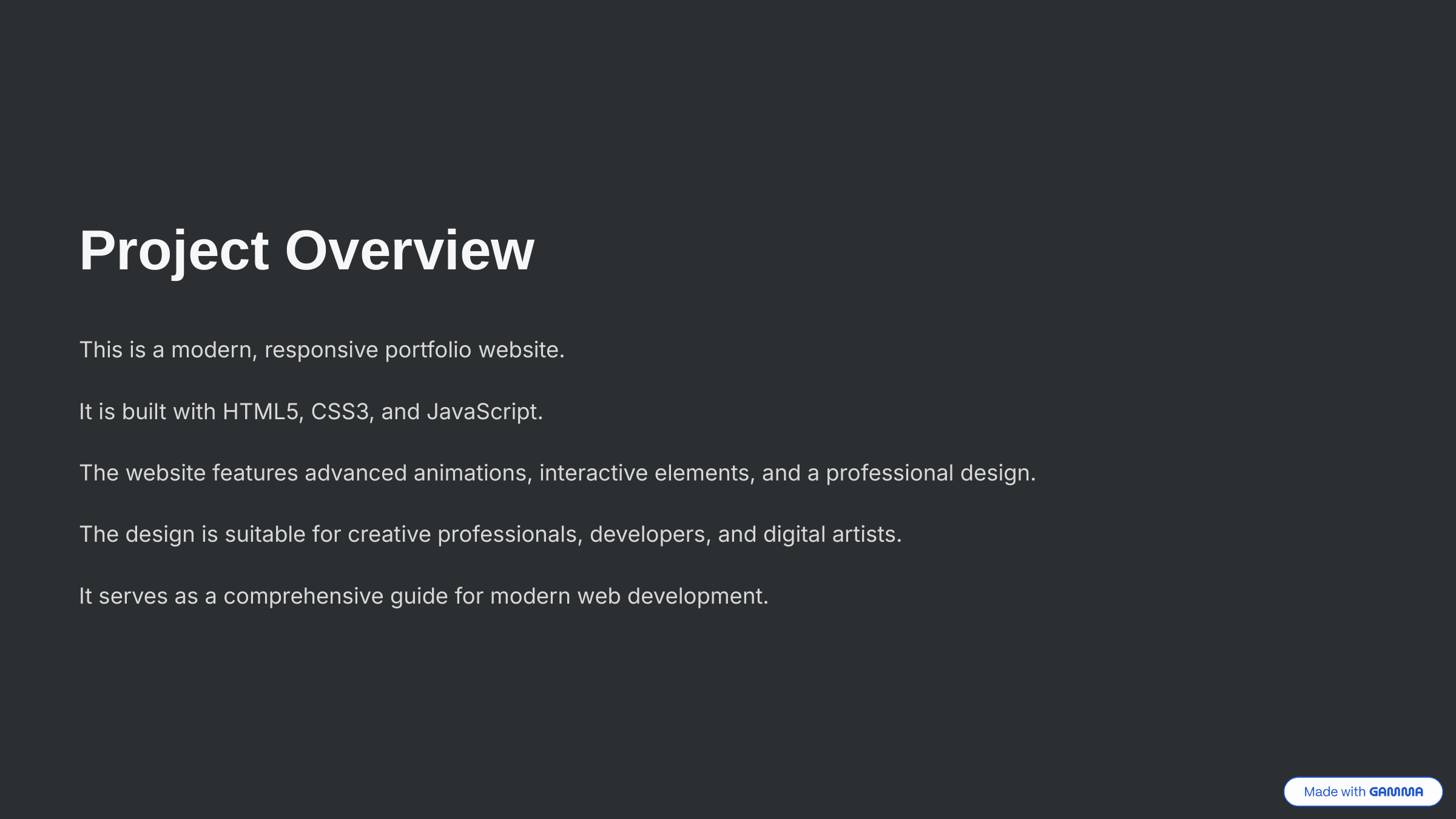

Project Overview
This is a modern, responsive portfolio website.
It is built with HTML5, CSS3, and JavaScript.
The website features advanced animations, interactive elements, and a professional design.
The design is suitable for creative professionals, developers, and digital artists.
It serves as a comprehensive guide for modern web development.